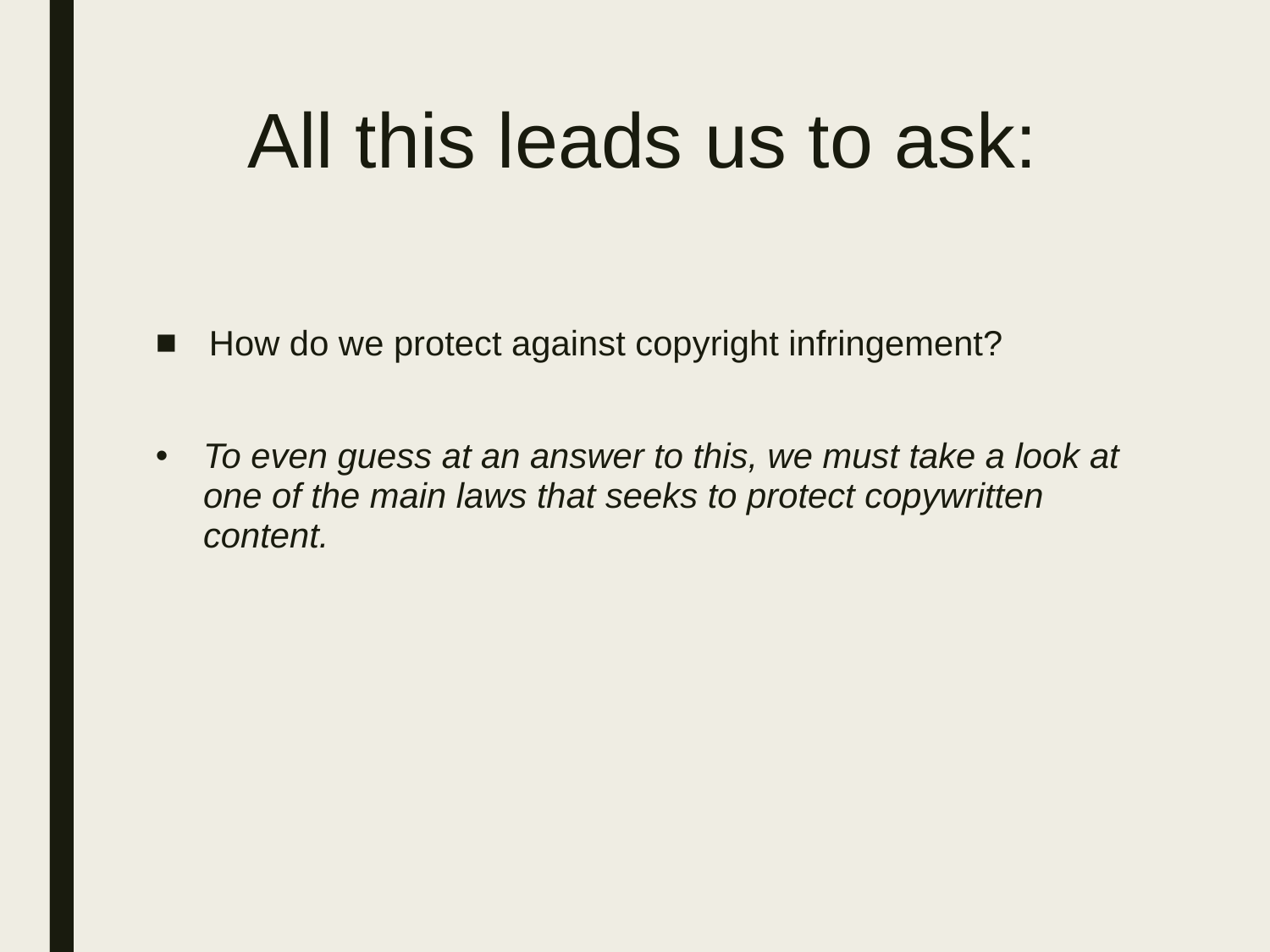

# All this leads us to ask:
How do we protect against copyright infringement?

To even guess at an answer to this, we must take a look at one of the main laws that seeks to protect copywritten content.